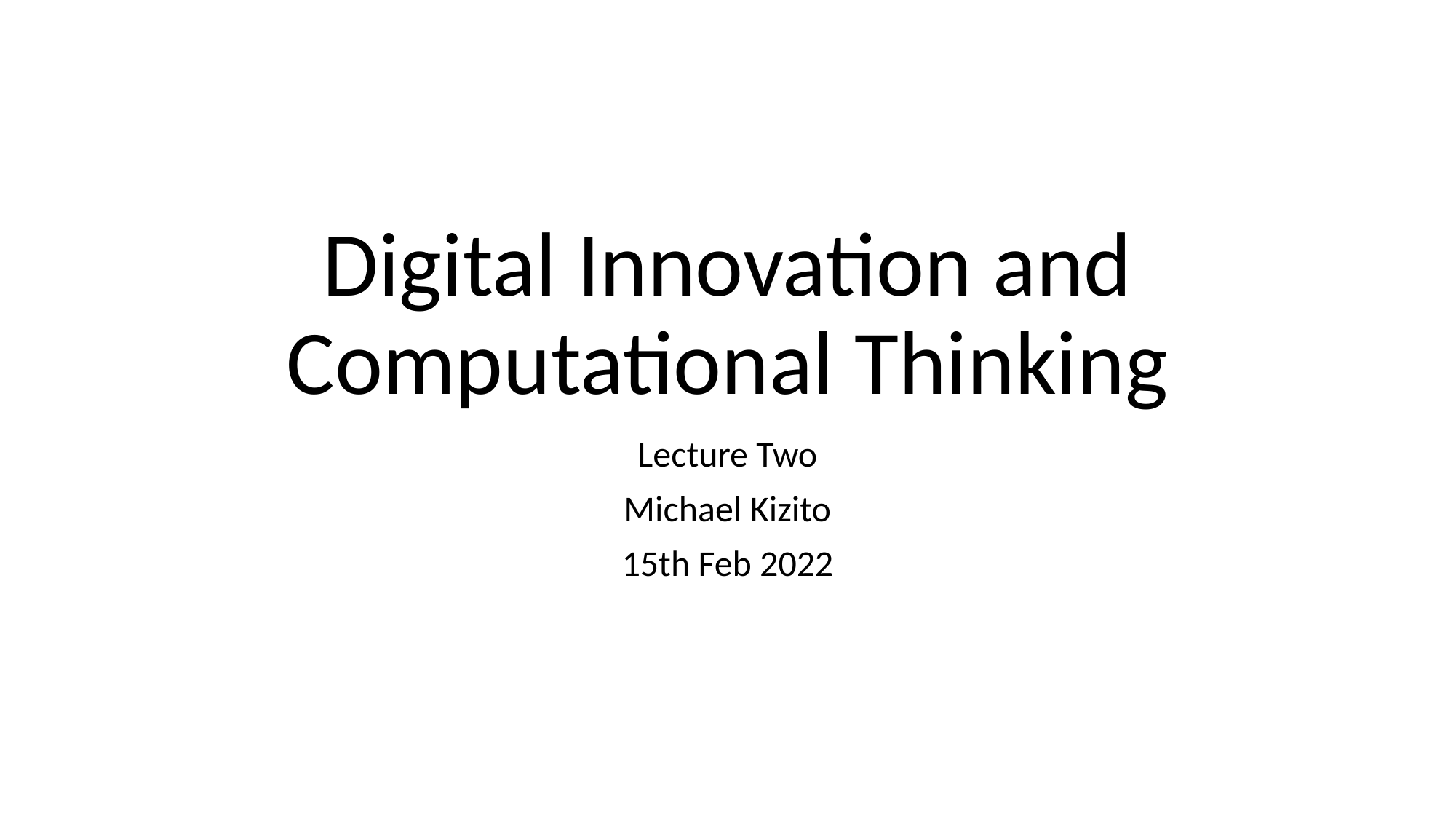

# Digital Innovation and Computational Thinking
Lecture Two
Michael Kizito
15th Feb 2022